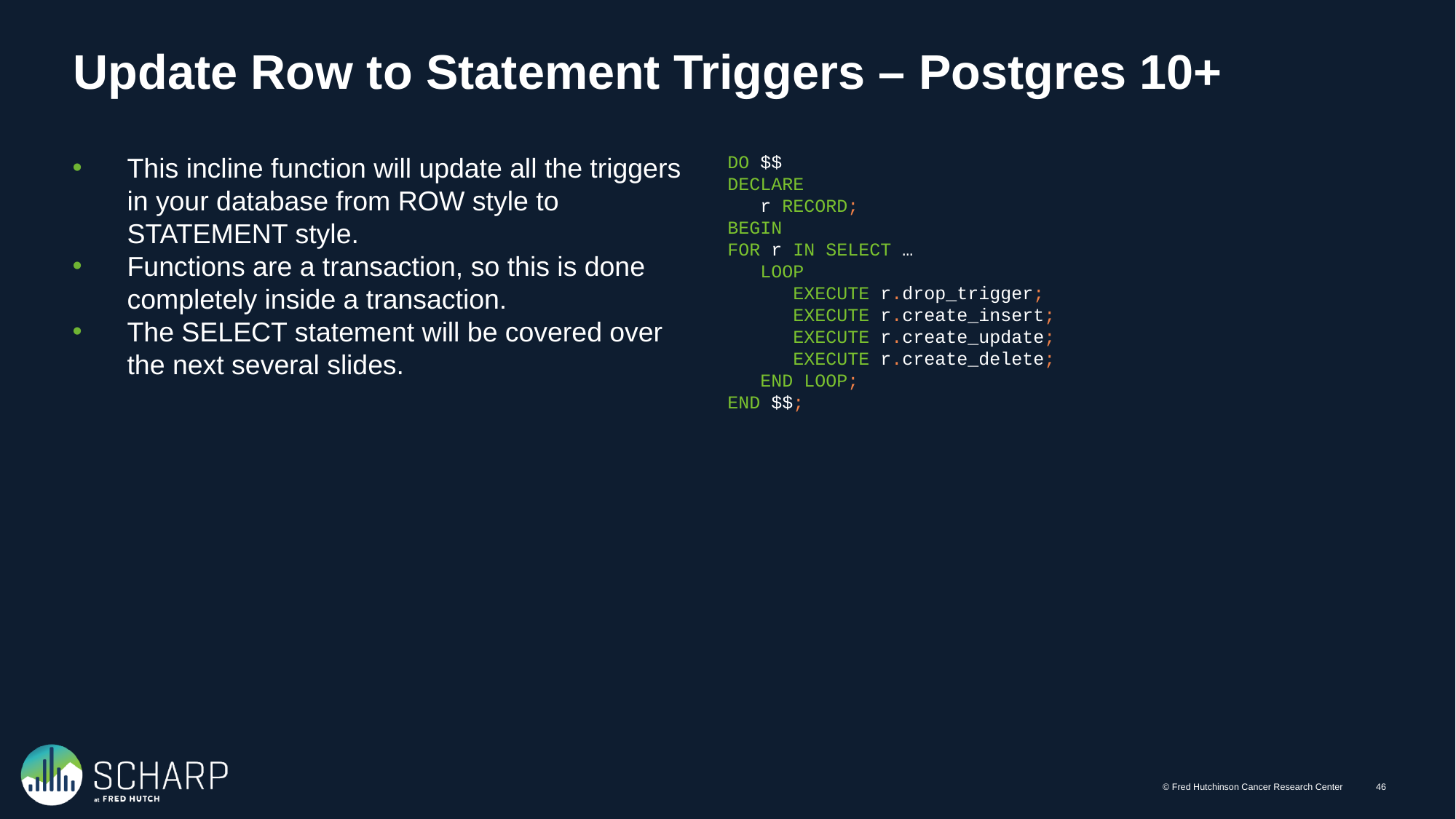

# Update Row to Statement Triggers – Postgres 10+
This incline function will update all the triggers in your database from ROW style to STATEMENT style.
Functions are a transaction, so this is done completely inside a transaction.
The SELECT statement will be covered over the next several slides.

DO $$
DECLARE
   r RECORD;
BEGIN
FOR r IN SELECT …
   LOOP
      EXECUTE r.drop_trigger;
      EXECUTE r.create_insert;
      EXECUTE r.create_update;
      EXECUTE r.create_delete;
   END LOOP;
END $$;

© Fred Hutchinson Cancer Research Center
46